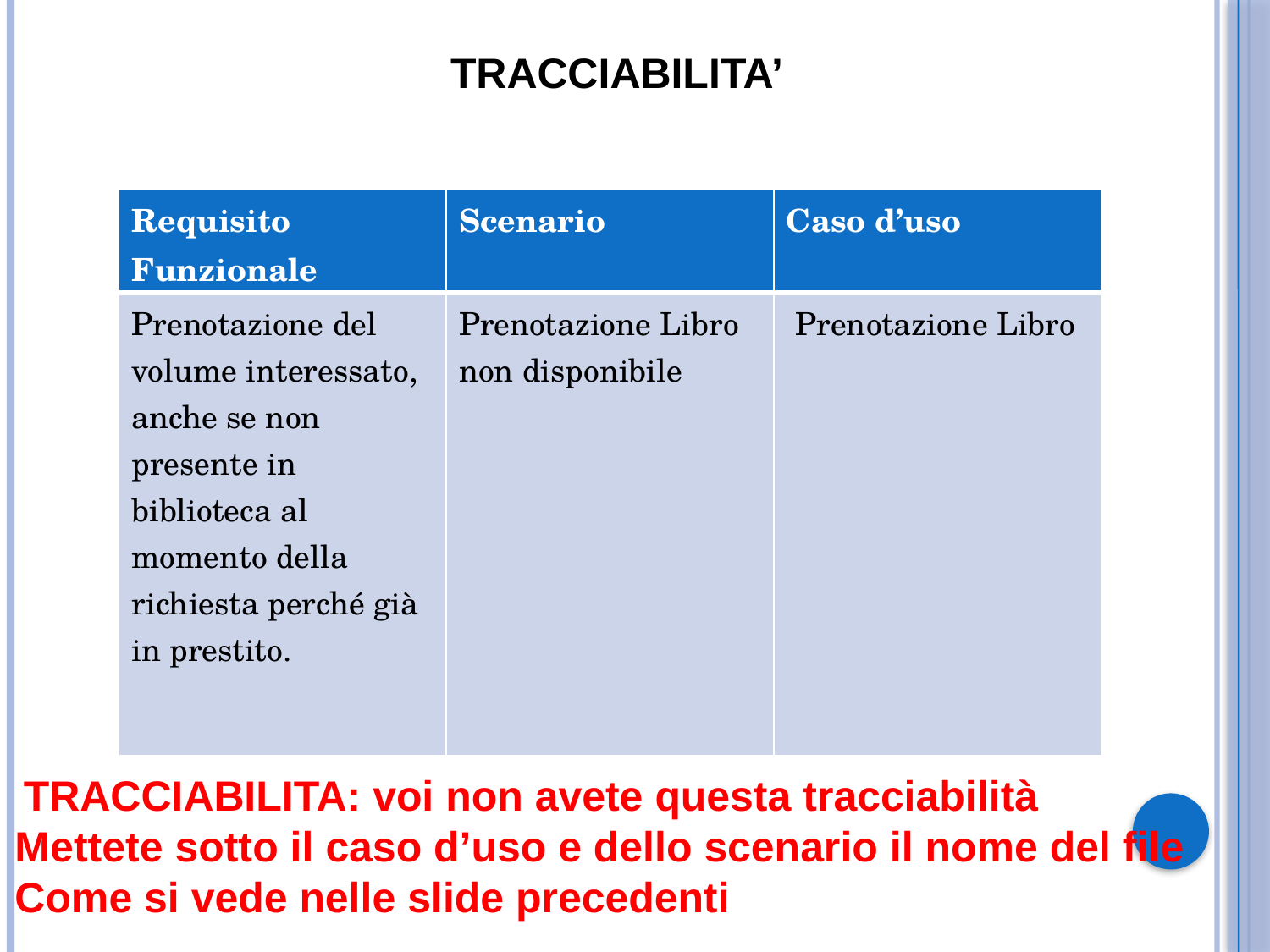

TRACCIABILITA’
| Requisito Funzionale | Scenario | Caso d’uso |
| --- | --- | --- |
| Prenotazione del volume interessato, anche se non presente in biblioteca al momento della richiesta perché già in prestito. | Prenotazione Libro non disponibile | Prenotazione Libro |
 TRACCIABILITA: voi non avete questa tracciabilità
Mettete sotto il caso d’uso e dello scenario il nome del file
Come si vede nelle slide precedenti